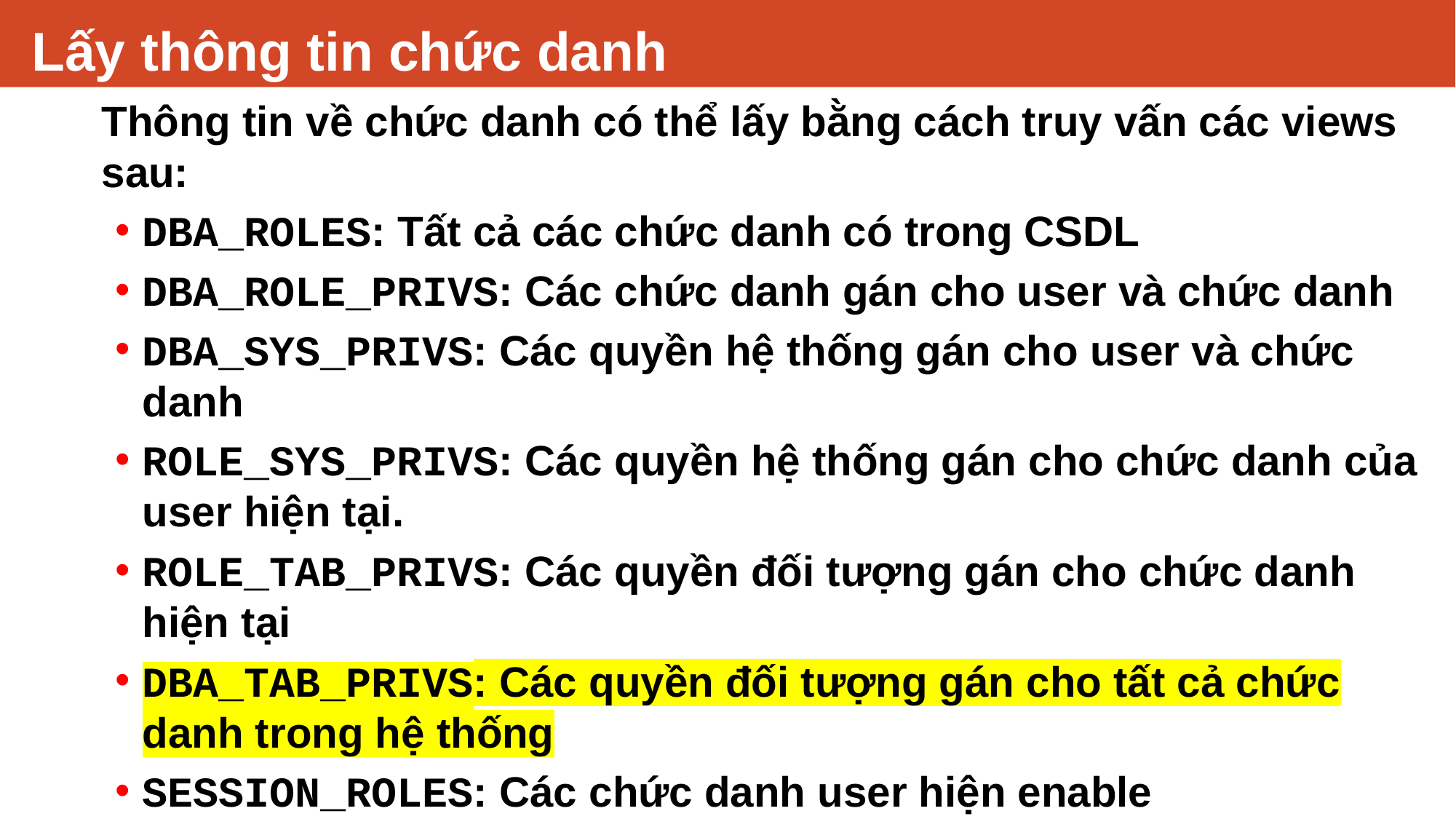

# Lấy thông tin chức danh
Thông tin về chức danh có thể lấy bằng cách truy vấn các views sau:
DBA_ROLES: Tất cả các chức danh có trong CSDL
DBA_ROLE_PRIVS: Các chức danh gán cho user và chức danh
DBA_SYS_PRIVS: Các quyền hệ thống gán cho user và chức danh
ROLE_SYS_PRIVS: Các quyền hệ thống gán cho chức danh của user hiện tại.
ROLE_TAB_PRIVS: Các quyền đối tượng gán cho chức danh hiện tại
DBA_TAB_PRIVS: Các quyền đối tượng gán cho tất cả chức danh trong hệ thống
SESSION_ROLES: Các chức danh user hiện enable